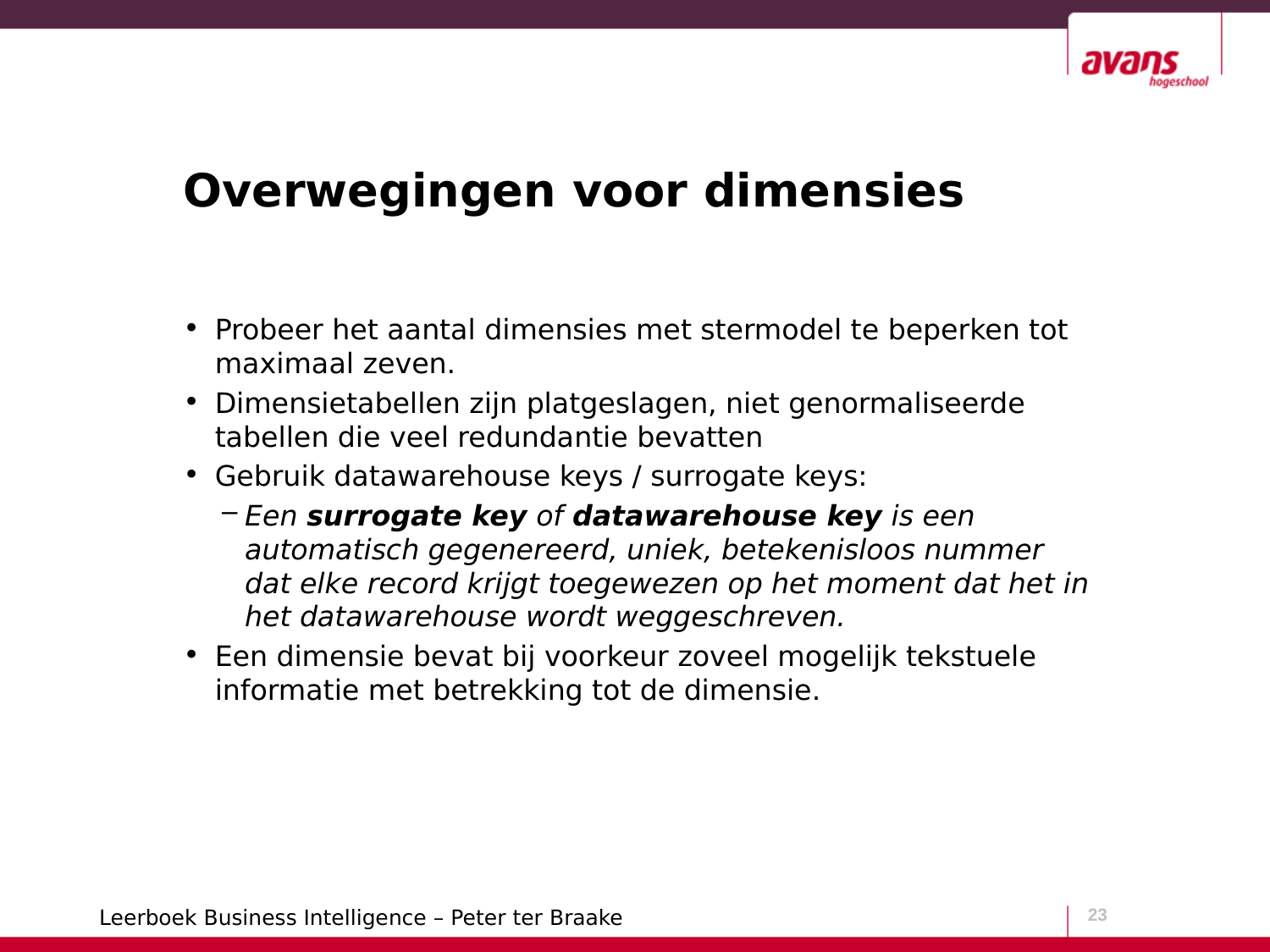

# Overwegingen voor dimensies
Probeer het aantal dimensies met stermodel te beperken tot maximaal zeven.
Dimensietabellen zijn platgeslagen, niet genormaliseerde tabellen die veel redundantie bevatten
Gebruik datawarehouse keys / surrogate keys:
Een surrogate key of datawarehouse key is een automatisch gegenereerd, uniek, betekenisloos nummer dat elke record krijgt toegewezen op het moment dat het in het datawarehouse wordt weggeschreven.
Een dimensie bevat bij voorkeur zoveel mogelijk tekstuele informatie met betrekking tot de dimensie.

23